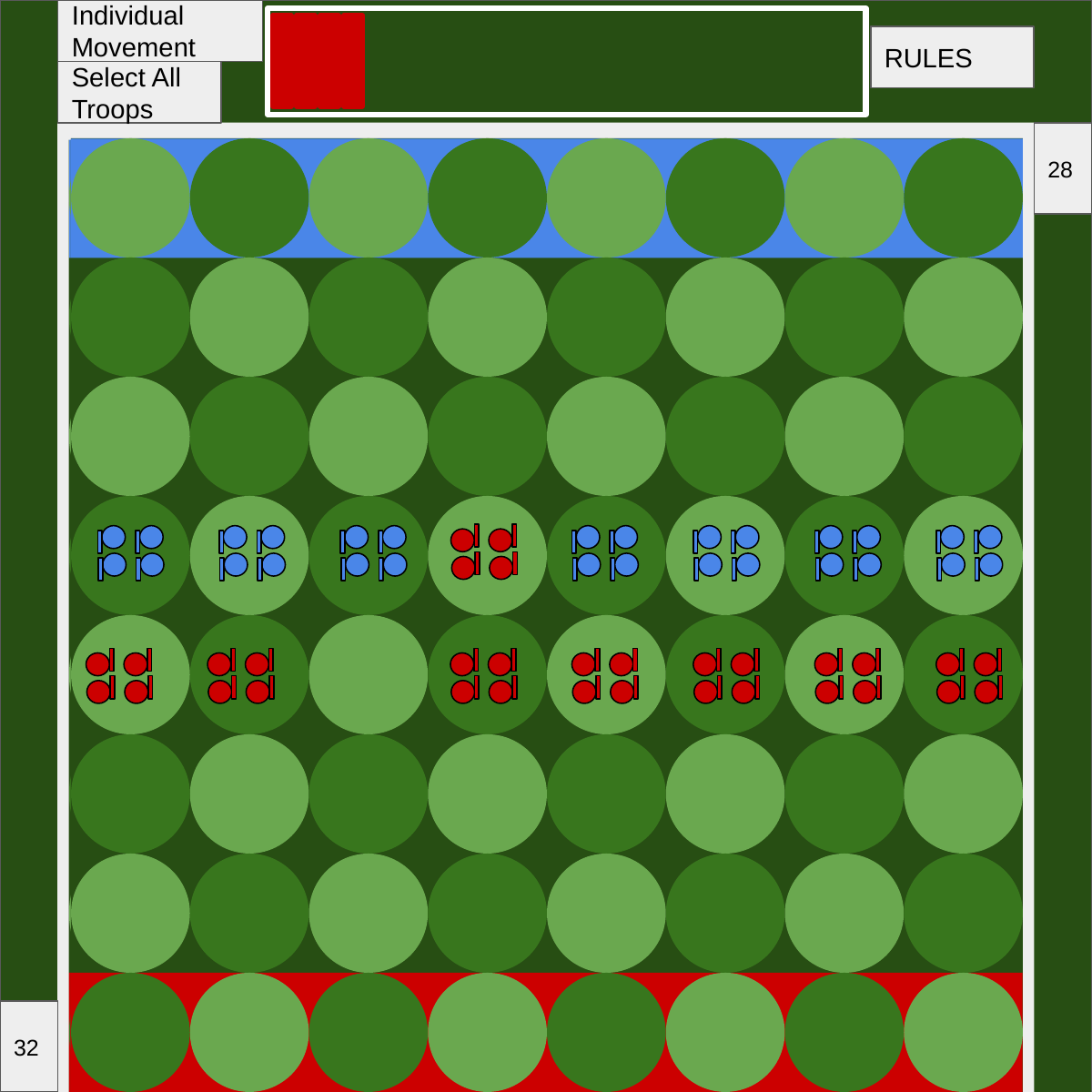

Individual Movement

RULES
Select All Troops
28

32